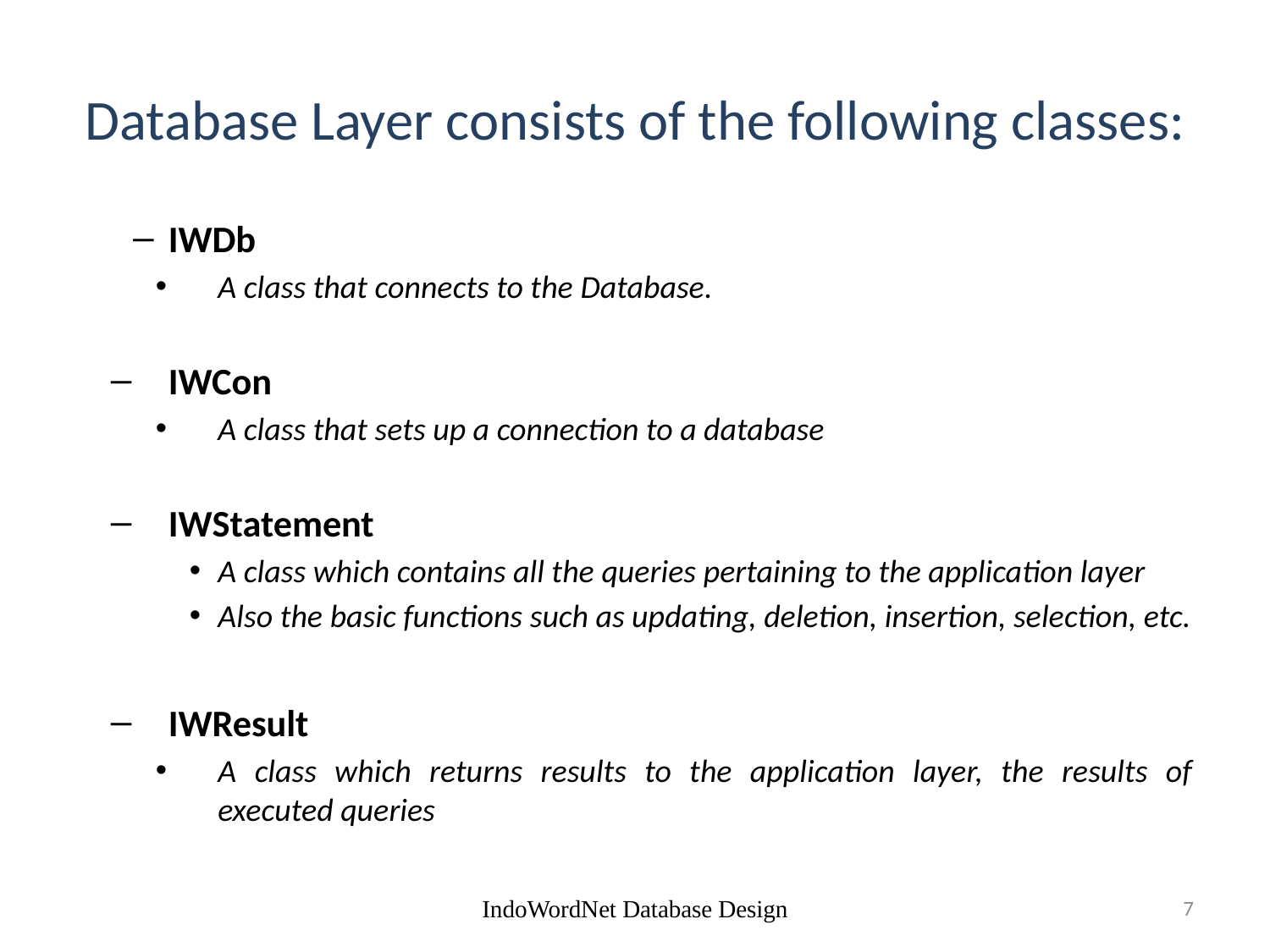

# Database Layer consists of the following classes:

IWDb
A class that connects to the Database.

IWCon
A class that sets up a connection to a database

IWStatement
A class which contains all the queries pertaining to the application layer
Also the basic functions such as updating, deletion, insertion, selection, etc.

IWResult
A class which returns results to the application layer, the results of executed queries

IndoWordNet Database Design
7